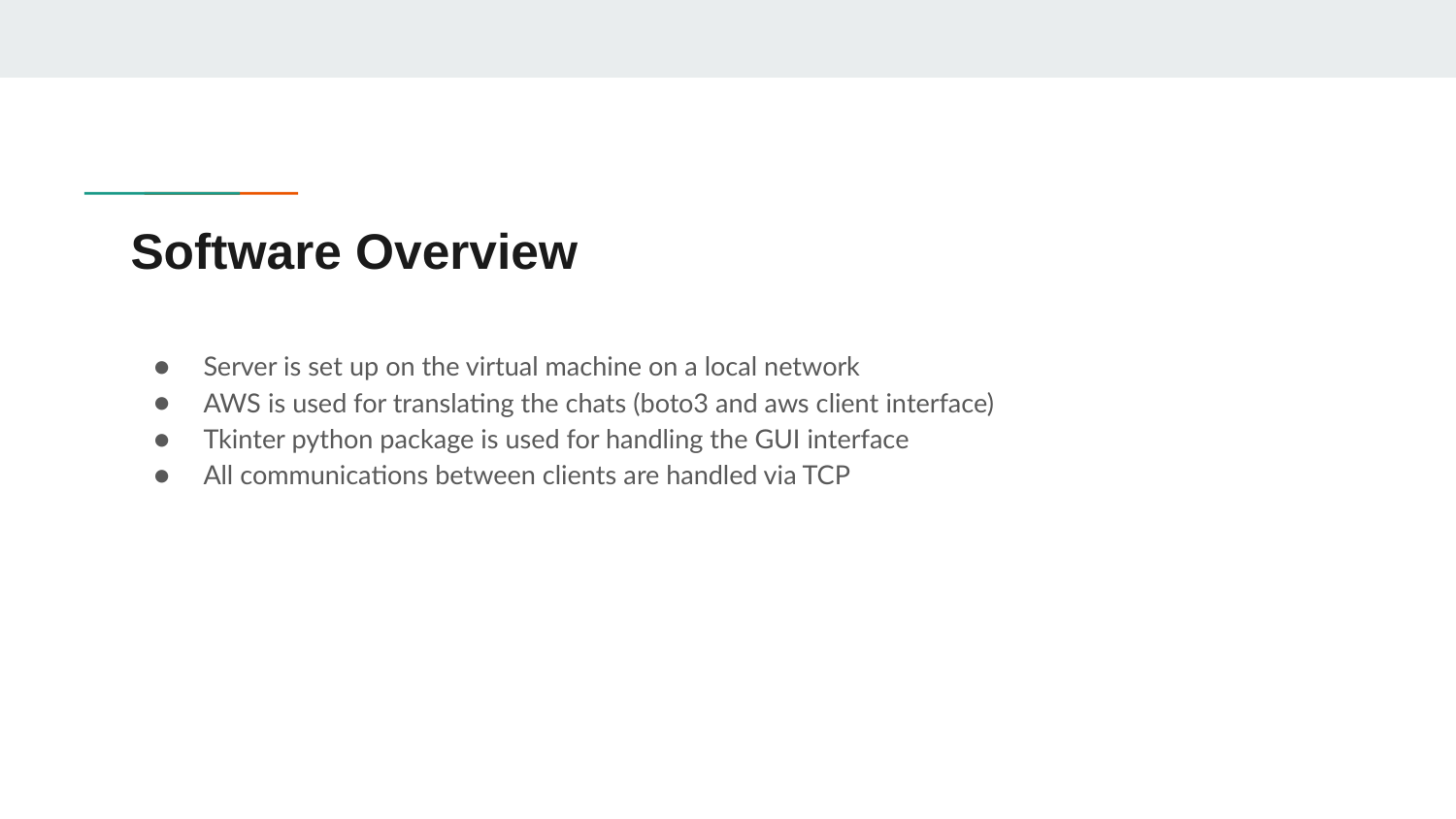

# Software Overview
Server is set up on the virtual machine on a local network
AWS is used for translating the chats (boto3 and aws client interface)
Tkinter python package is used for handling the GUI interface
All communications between clients are handled via TCP